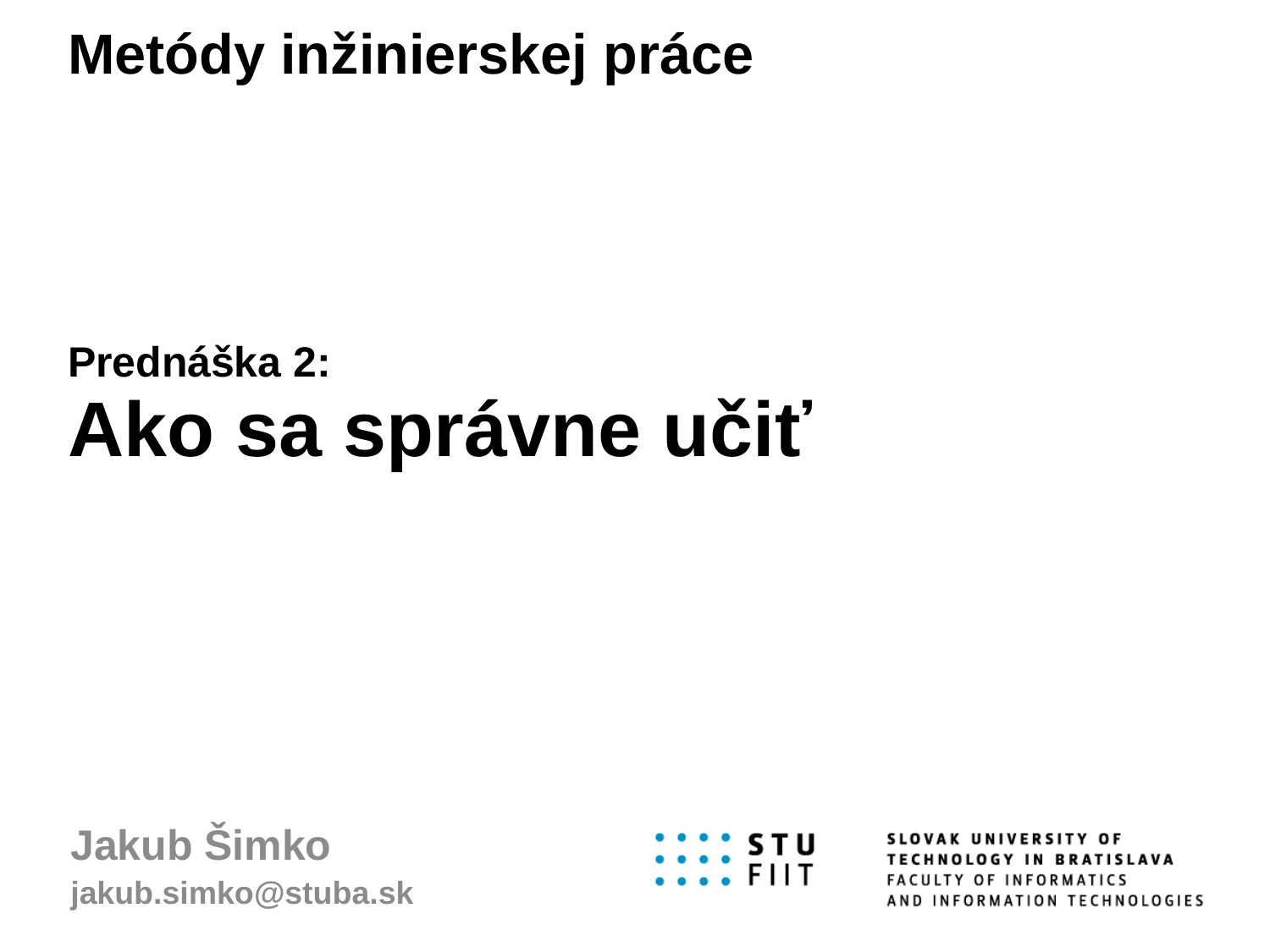

# Metódy inžinierskej práce Prednáška 2: Ako sa správne učiť
Jakub Šimko
jakub.simko@stuba.sk